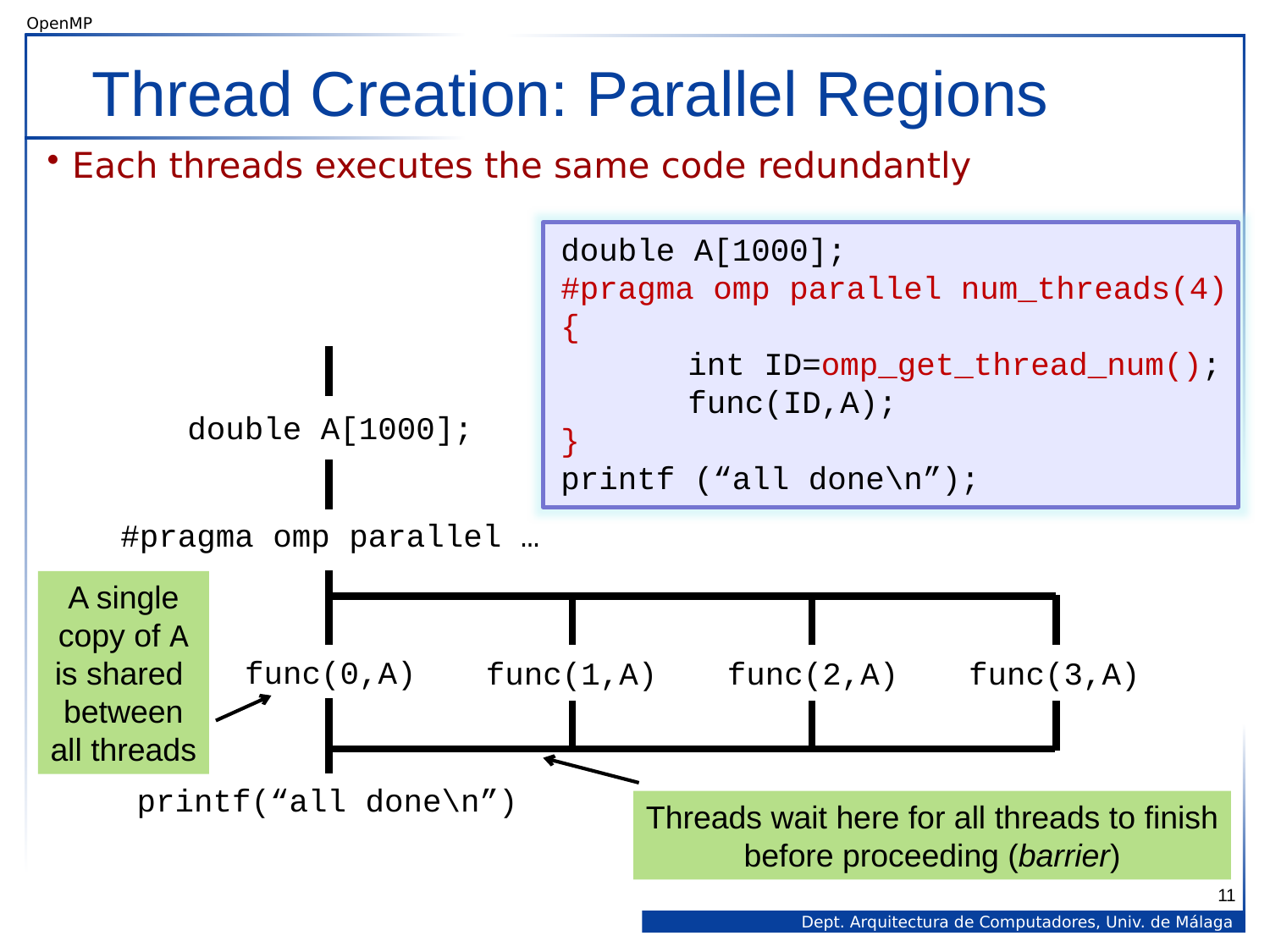

# Thread Creation: Parallel Regions
Each threads executes the same code redundantly

double A[1000];
#pragma omp parallel num_threads(4)
{
	int ID=omp_get_thread_num();
	func(ID,A);
}
printf (“all done\n”);
double A[1000];
#pragma omp parallel …
A single
copy of A
is shared
between
all threads
func(0,A)
func(1,A)
func(2,A)
func(3,A)
printf(“all done\n”)
Threads wait here for all threads to finish
before proceeding (barrier)